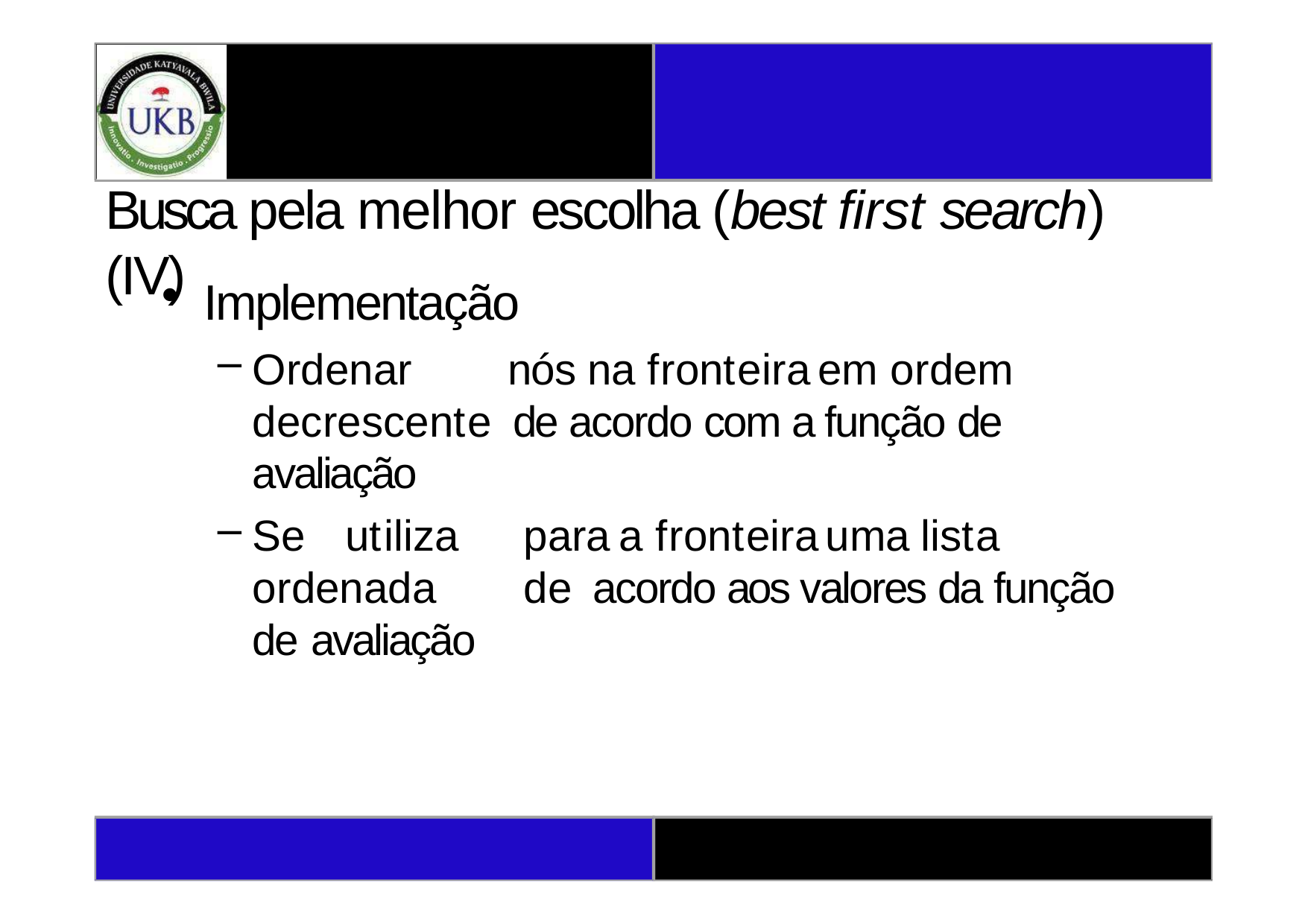

# Busca pela melhor escolha (best first search) (IV)
Implementação
Ordenar	nós	na	fronteira	em	ordem	decrescente  de acordo com a função de avaliação
Se	utiliza	para	a	fronteira	uma	lista	ordenada	de  acordo aos valores da função de avaliação